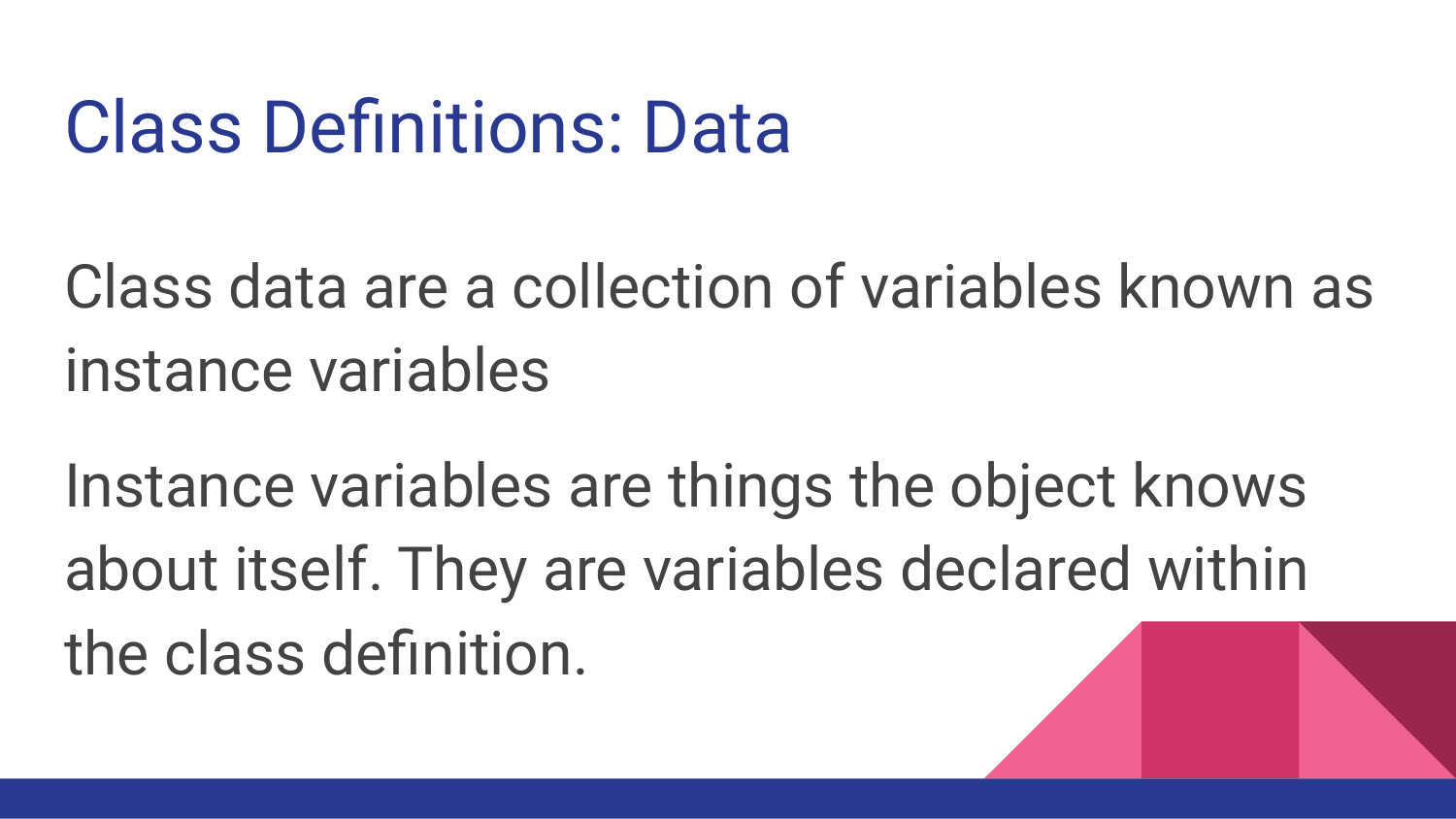

# Class Definitions: Data
Class data are a collection of variables known as instance variables
Instance variables are things the object knows about itself. They are variables declared within the class definition.